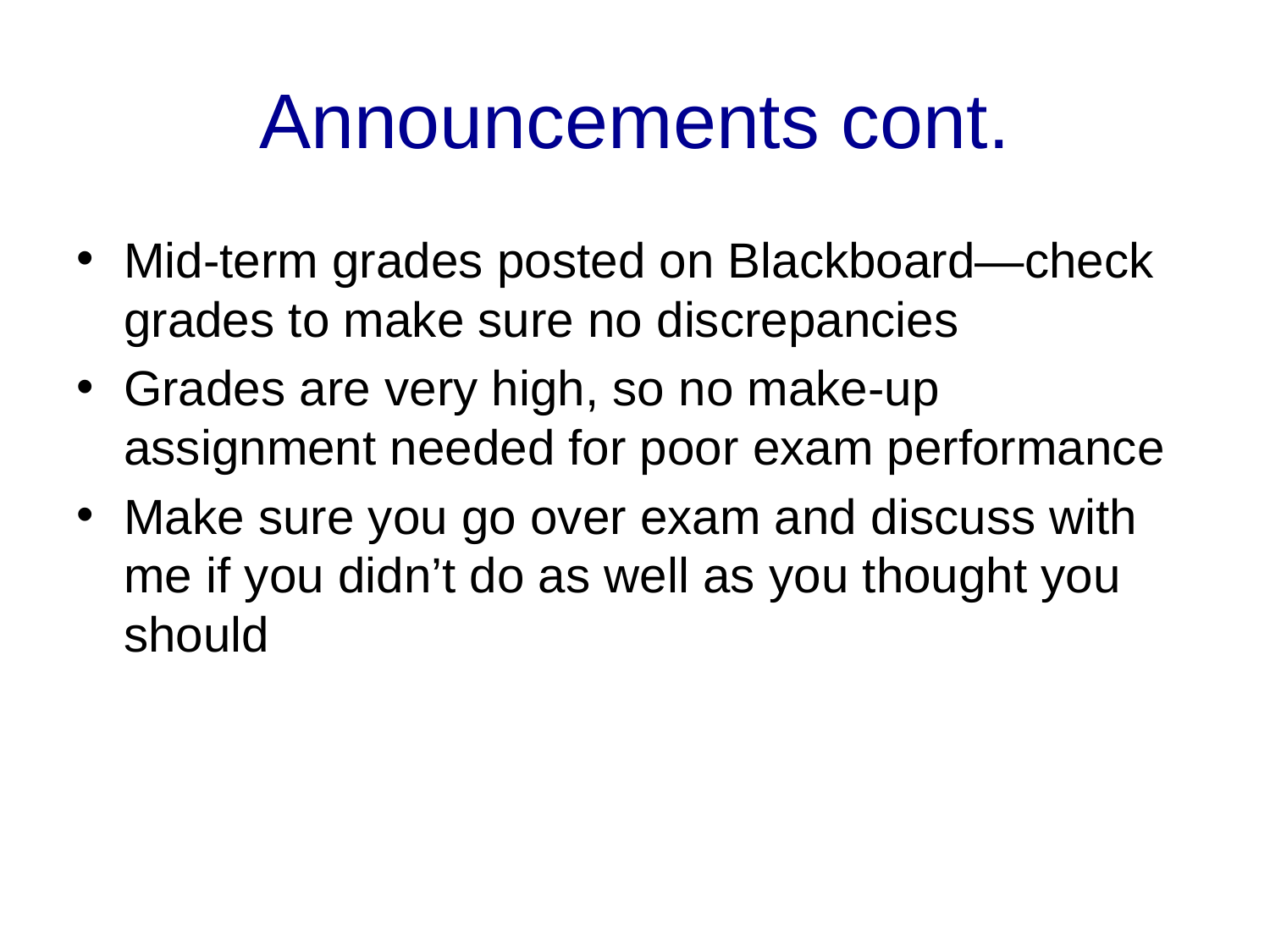

# Announcements cont.
Mid-term grades posted on Blackboard—check grades to make sure no discrepancies
Grades are very high, so no make-up assignment needed for poor exam performance
Make sure you go over exam and discuss with me if you didn’t do as well as you thought you should